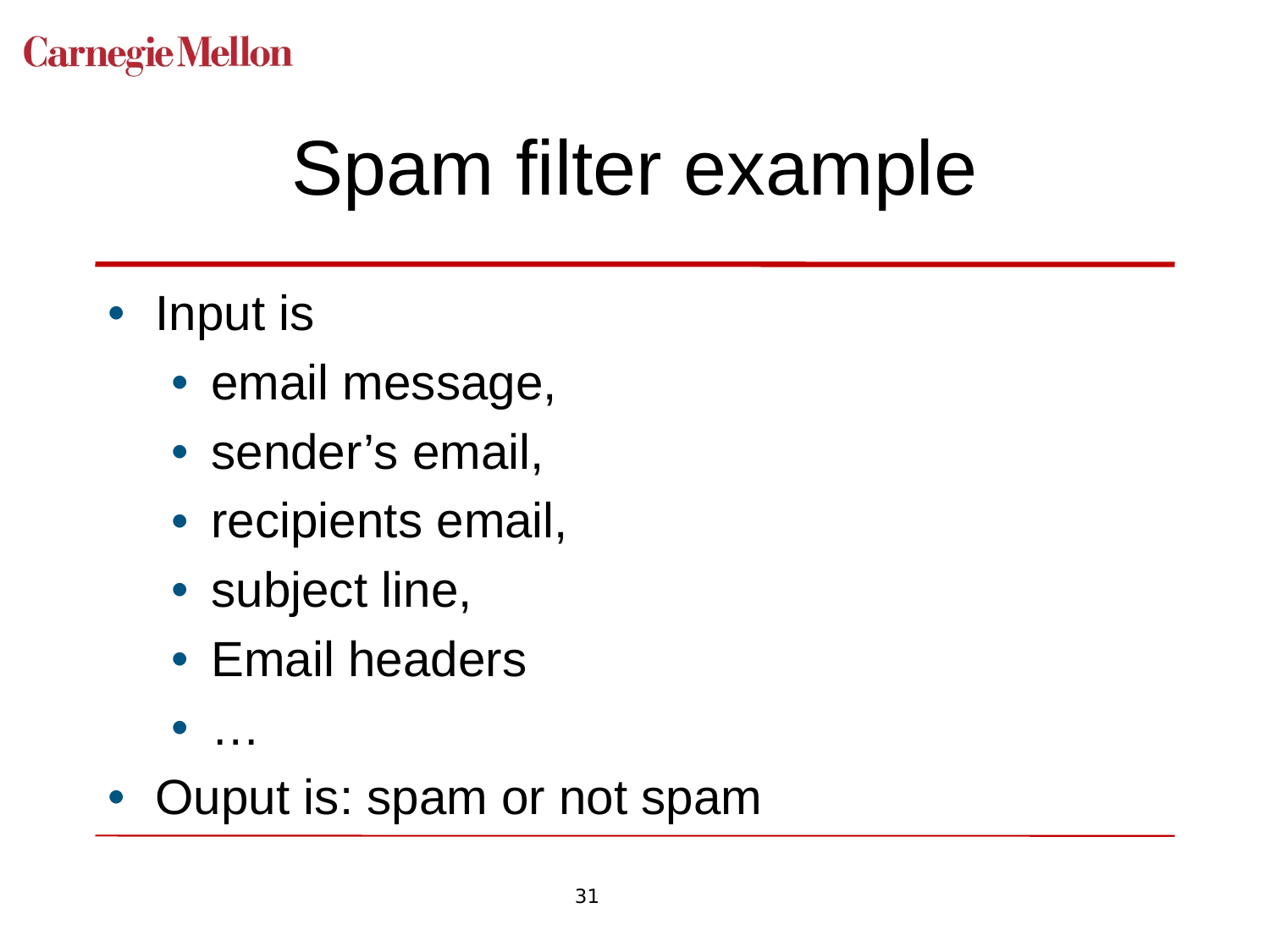

# Spam filter example
Input is
email message,
sender’s email,
recipients email,
subject line,
Email headers
…
Ouput is: spam or not spam